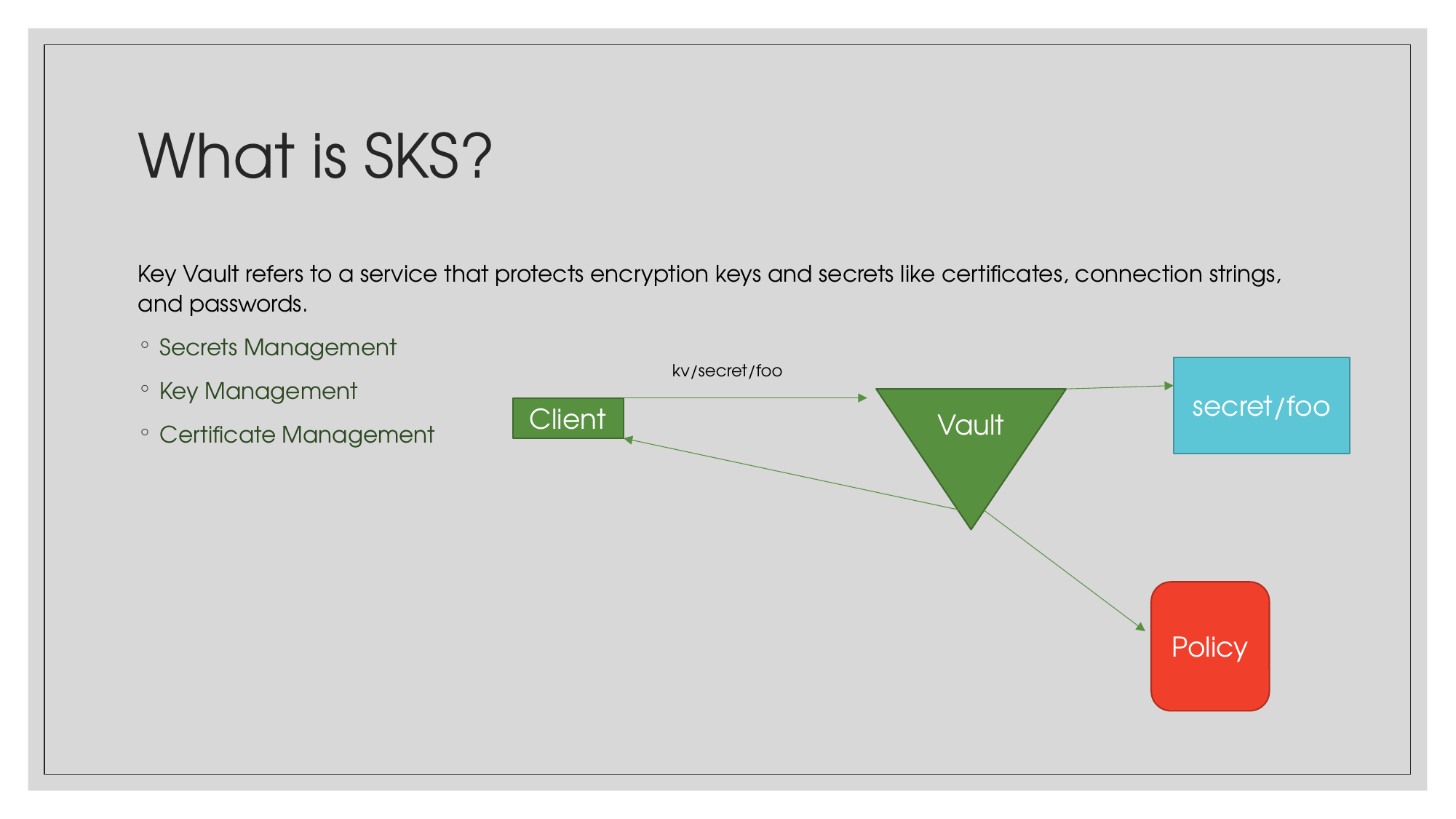

# What is SKS?
Key Vault refers to a service that protects encryption keys and secrets like certificates, connection strings, and passwords.
Secrets Management
Key Management
Certificate Management
kv/secret/foo
secret/foo
Vault
Client
Policy